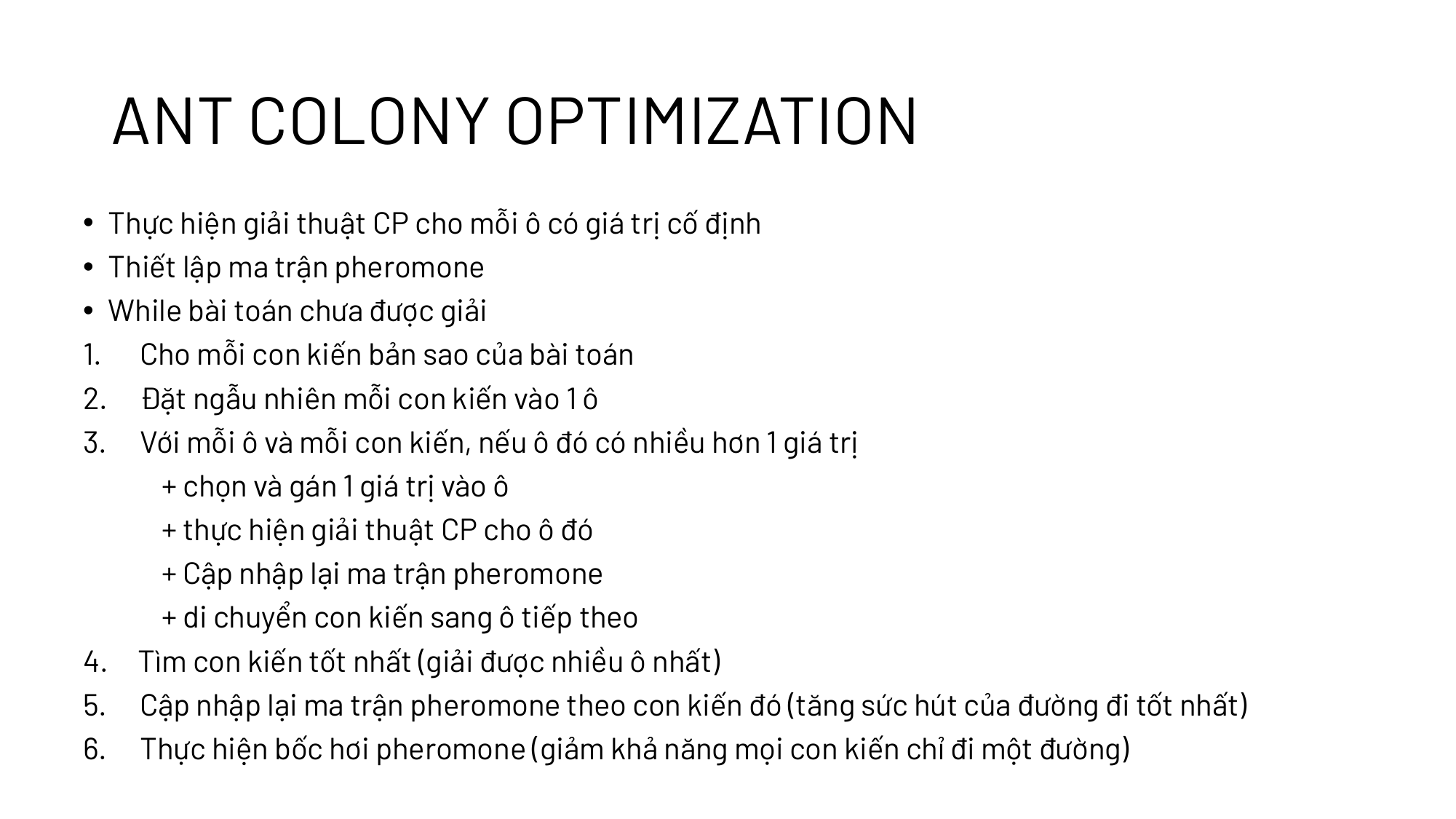

# ANT COLONY OPTIMIZATION
Thực hiện giải thuật CP cho mỗi ô có giá trị cố định
Thiết lập ma trận pheromone
While bài toán chưa được giải
Cho mỗi con kiến bản sao của bài toán
Đặt ngẫu nhiên mỗi con kiến vào 1 ô
Với mỗi ô và mỗi con kiến, nếu ô đó có nhiều hơn 1 giá trị
	+ chọn và gán 1 giá trị vào ô
	+ thực hiện giải thuật CP cho ô đó
	+ Cập nhập lại ma trận pheromone
	+ di chuyển con kiến sang ô tiếp theo
4.     Tìm con kiến tốt nhất (giải được nhiều ô nhất)
Cập nhập lại ma trận pheromone theo con kiến đó (tăng sức hút của đường đi tốt nhất)
Thực hiện bốc hơi pheromone (giảm khả năng mọi con kiến chỉ đi một đường)